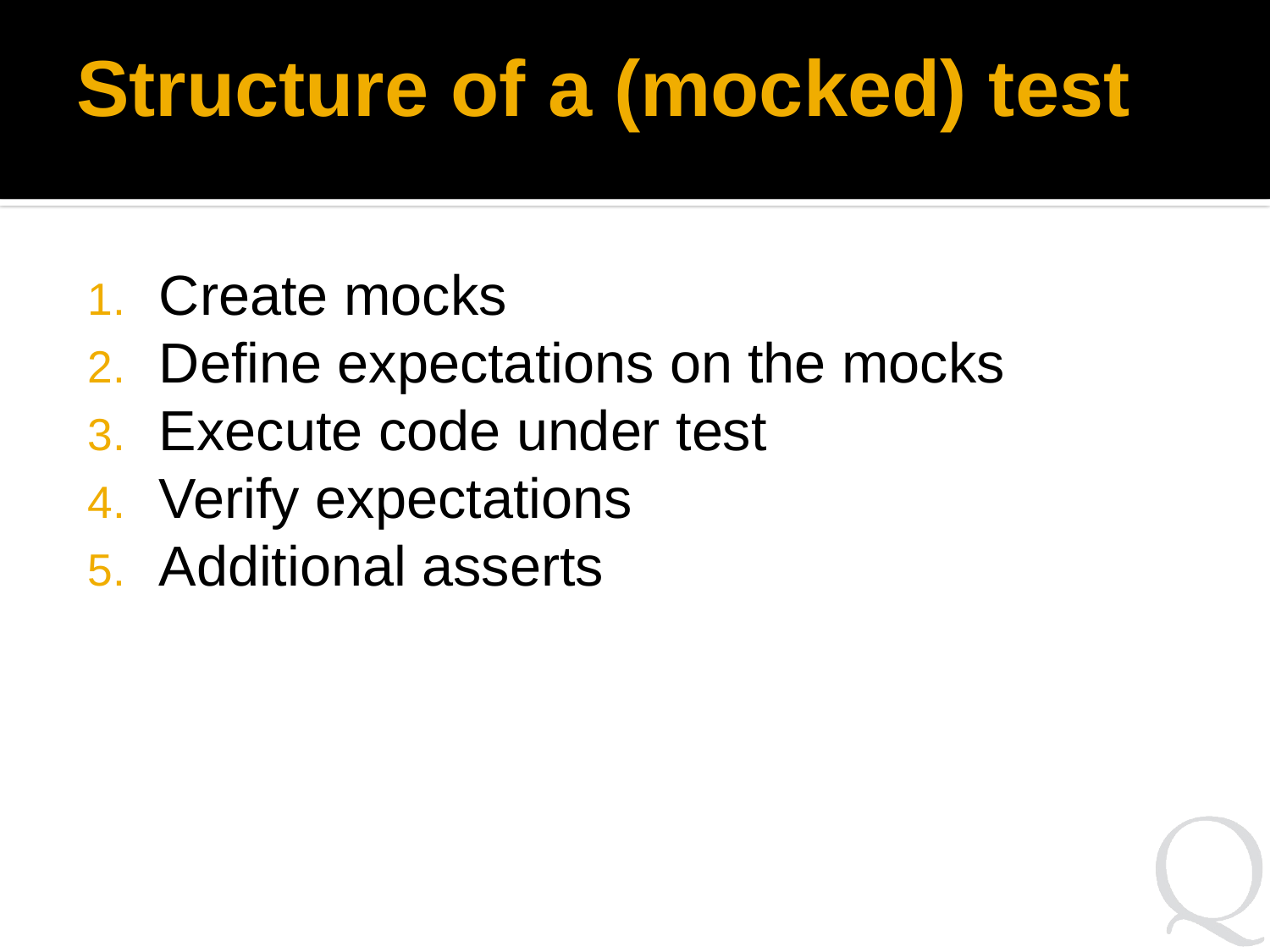

# Structure of a (mocked) test

Create mocks
Define expectations on the mocks
Execute code under test
Verify expectations
Additional asserts